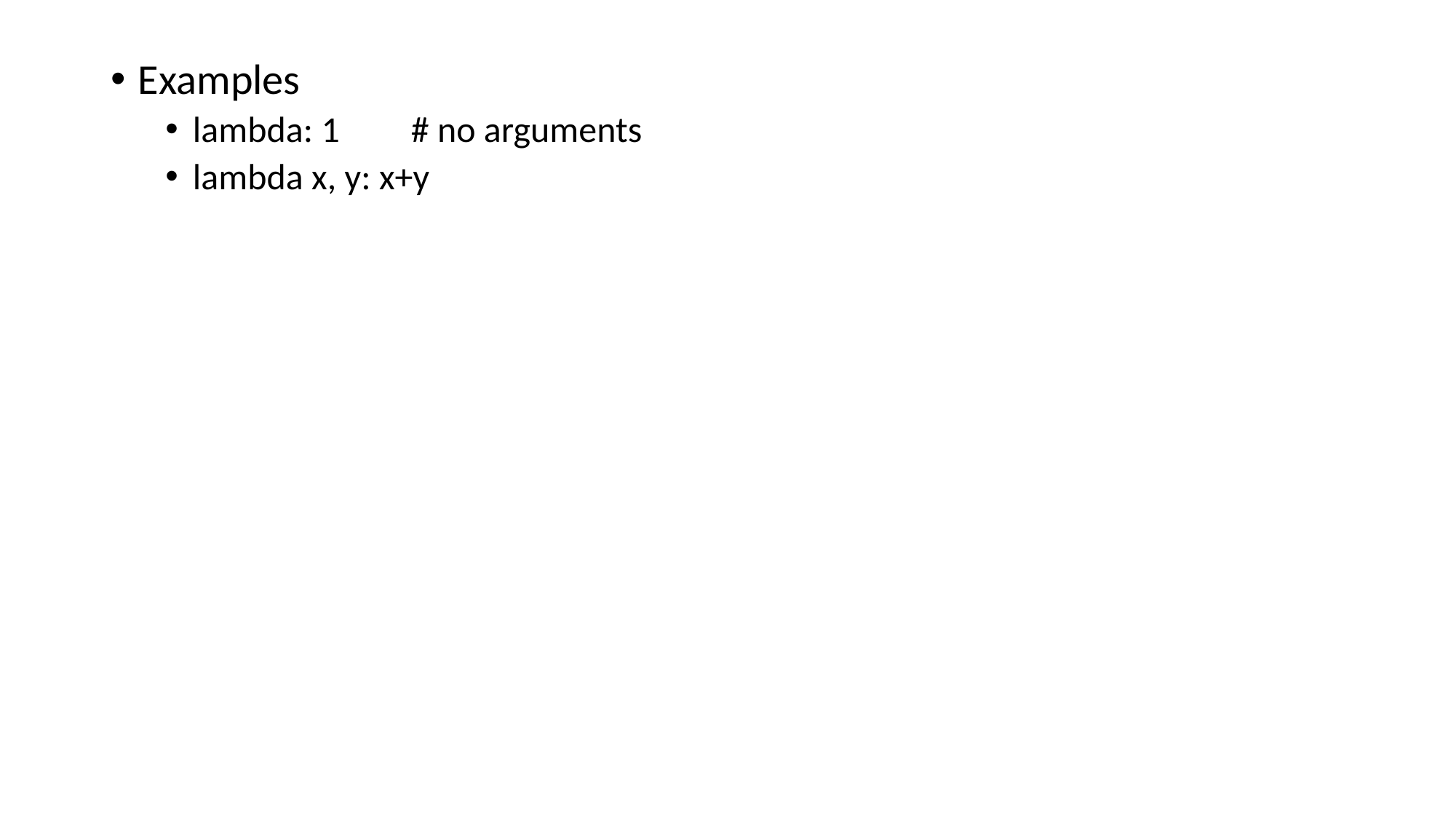

Examples
lambda: 1	# no arguments
lambda x, y: x+y